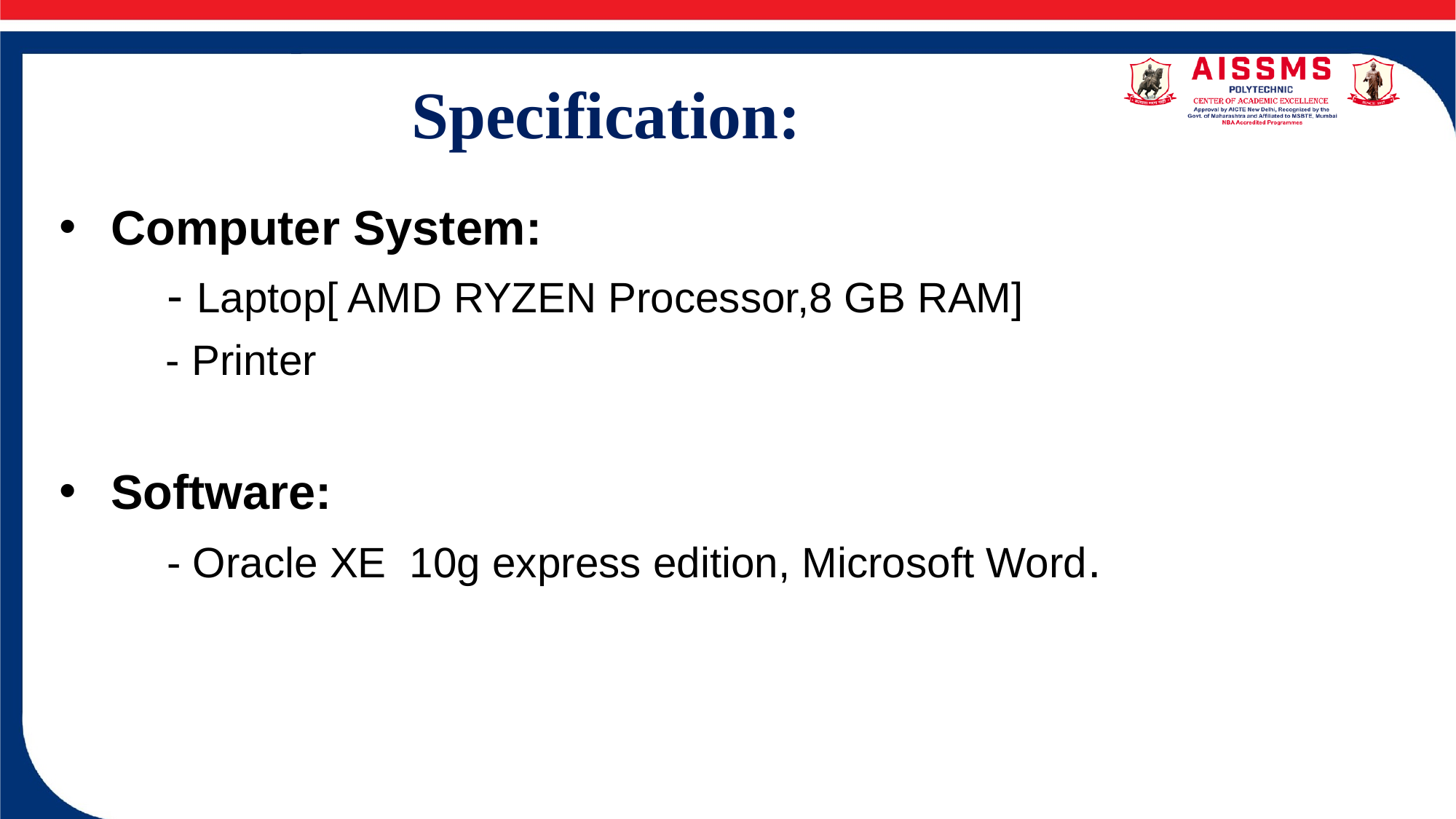

# Specification:
Computer System:
        - Laptop[ AMD RYZEN Processor,8 GB RAM]
         - Printer

Software:
        - Oracle XE  10g express edition, Microsoft Word.